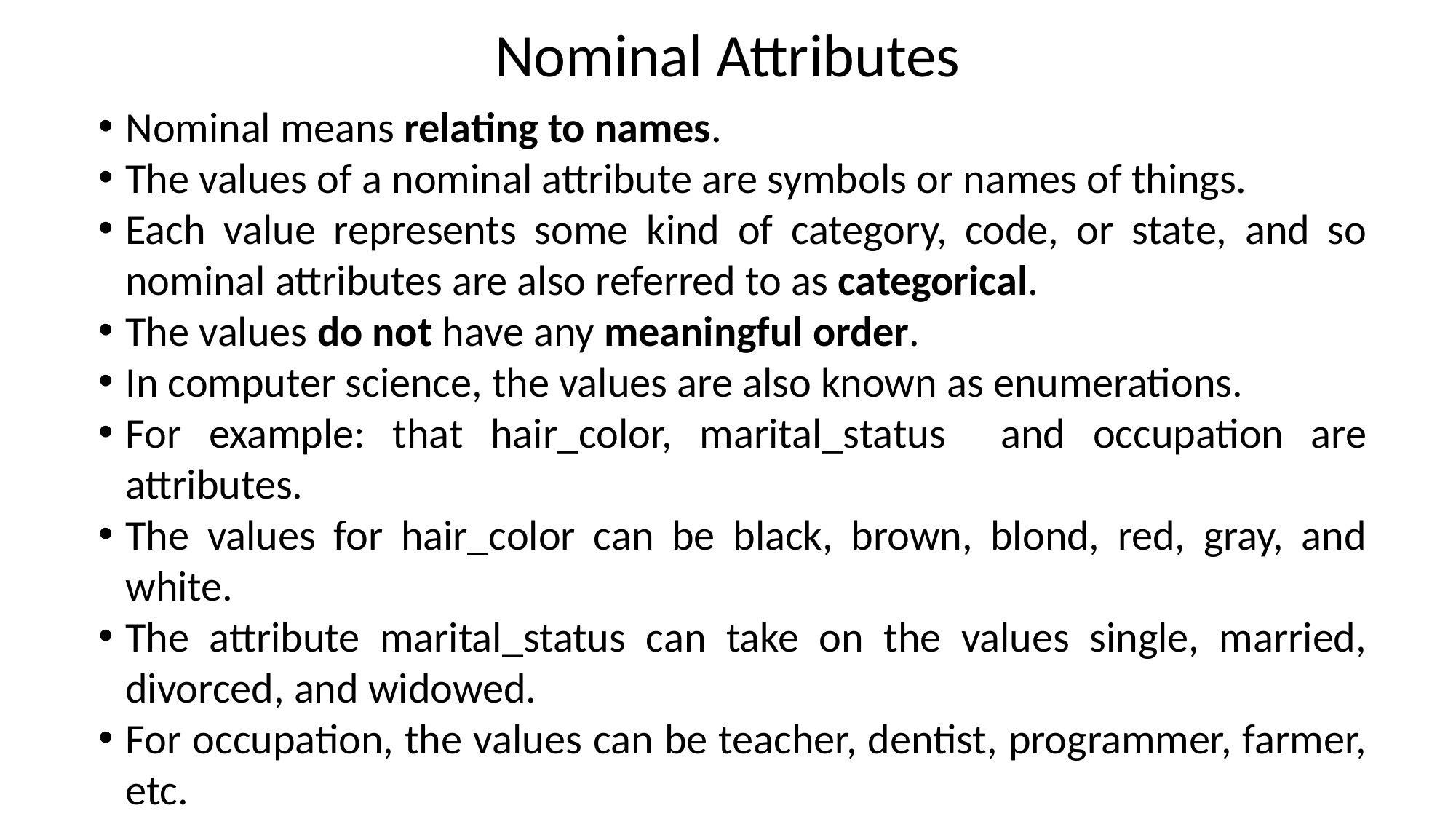

# Nominal Attributes
Nominal means relating to names.
The values of a nominal attribute are symbols or names of things.
Each value represents some kind of category, code, or state, and so nominal attributes are also referred to as categorical.
The values do not have any meaningful order.
In computer science, the values are also known as enumerations.
For example: that hair_color, marital_status  and occupation are attributes.
The values for hair_color can be black, brown, blond, red, gray, and white.
The attribute marital_status can take on the values single, married, divorced, and widowed.
For occupation, the values can be teacher, dentist, programmer, farmer, etc.